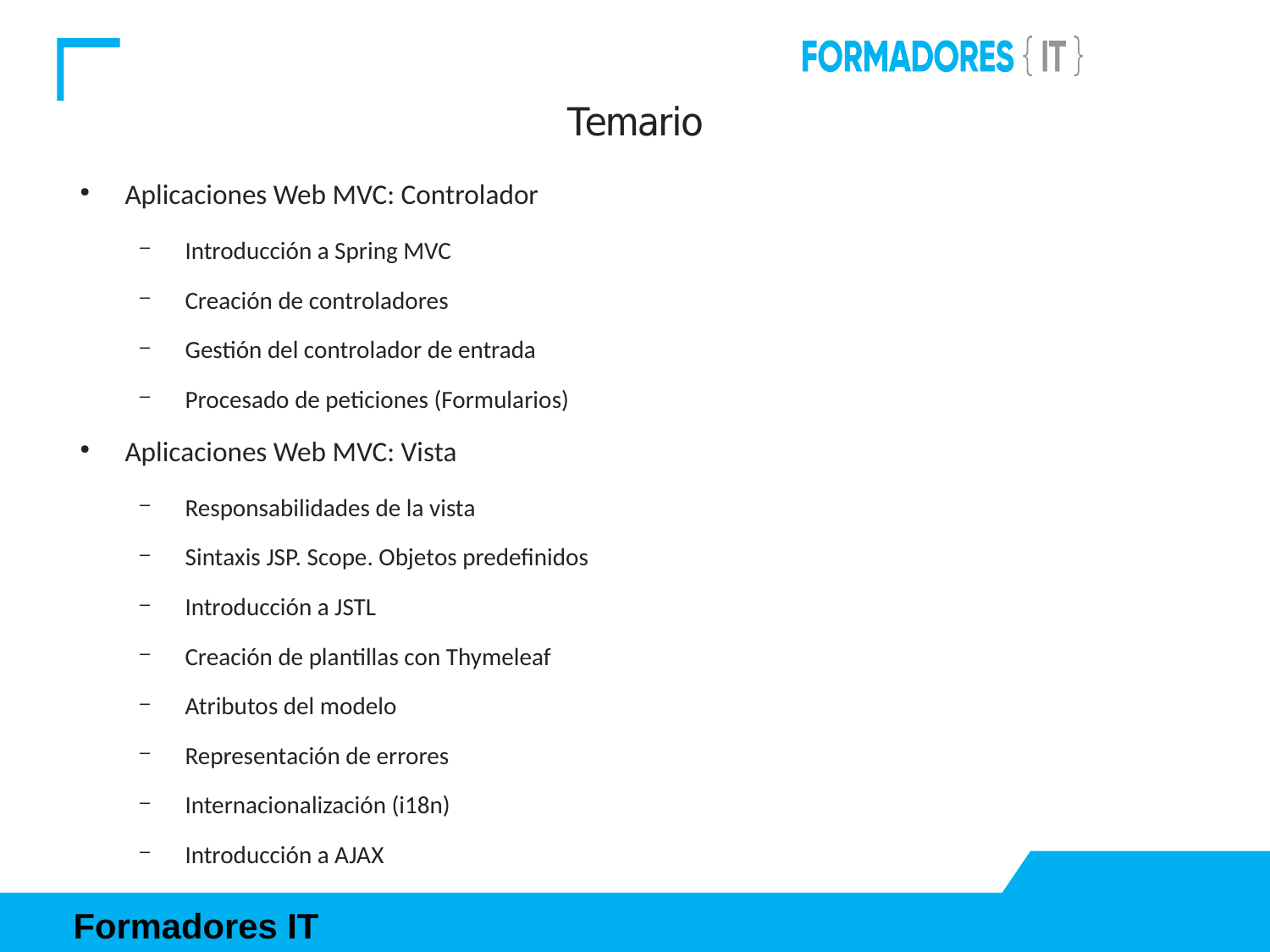

Temario
Aplicaciones Web MVC: Controlador
Introducción a Spring MVC
Creación de controladores
Gestión del controlador de entrada
Procesado de peticiones (Formularios)
Aplicaciones Web MVC: Vista
Responsabilidades de la vista
Sintaxis JSP. Scope. Objetos predefinidos
Introducción a JSTL
Creación de plantillas con Thymeleaf
Atributos del modelo
Representación de errores
Internacionalización (i18n)
Introducción a AJAX